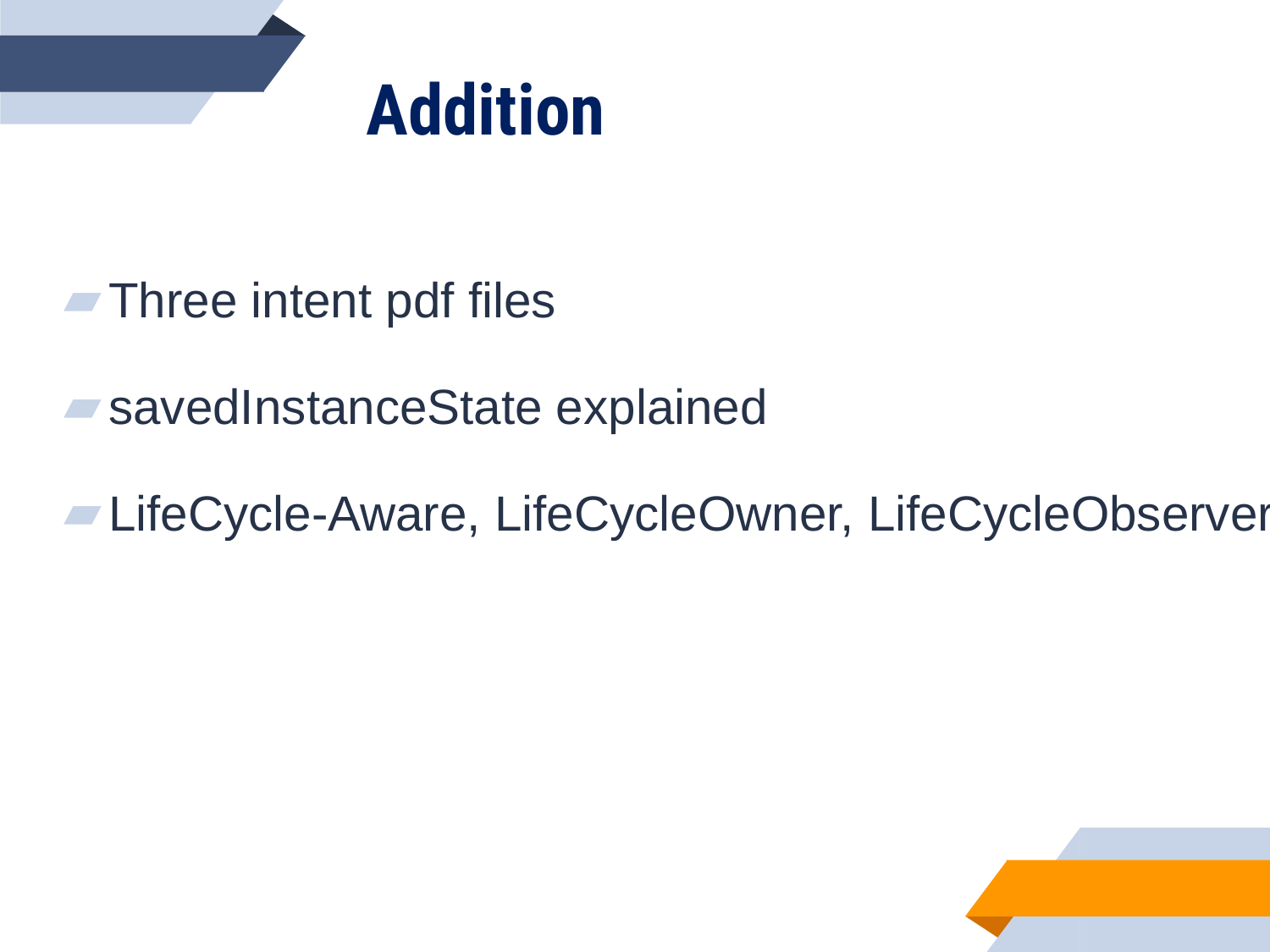

# Addition
Three intent pdf files
savedInstanceState explained
LifeCycle-Aware, LifeCycleOwner, LifeCycleObserver